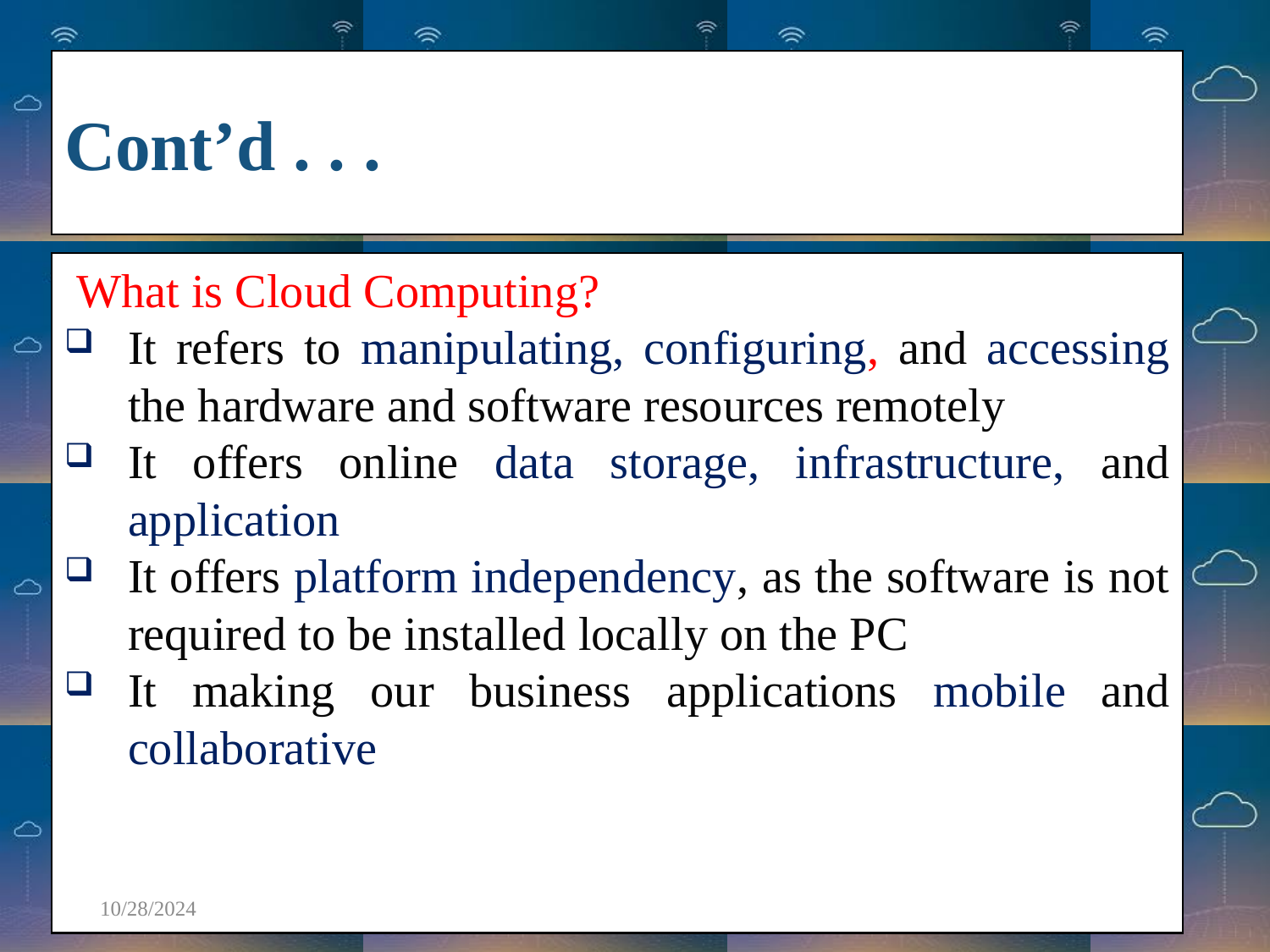

#
Cont’d . . .
 What is Cloud Computing?
It refers to manipulating, configuring, and accessing the hardware and software resources remotely
It offers online data storage, infrastructure, and application
It offers platform independency, as the software is not required to be installed locally on the PC
It making our business applications mobile and collaborative

10/28/2024
4